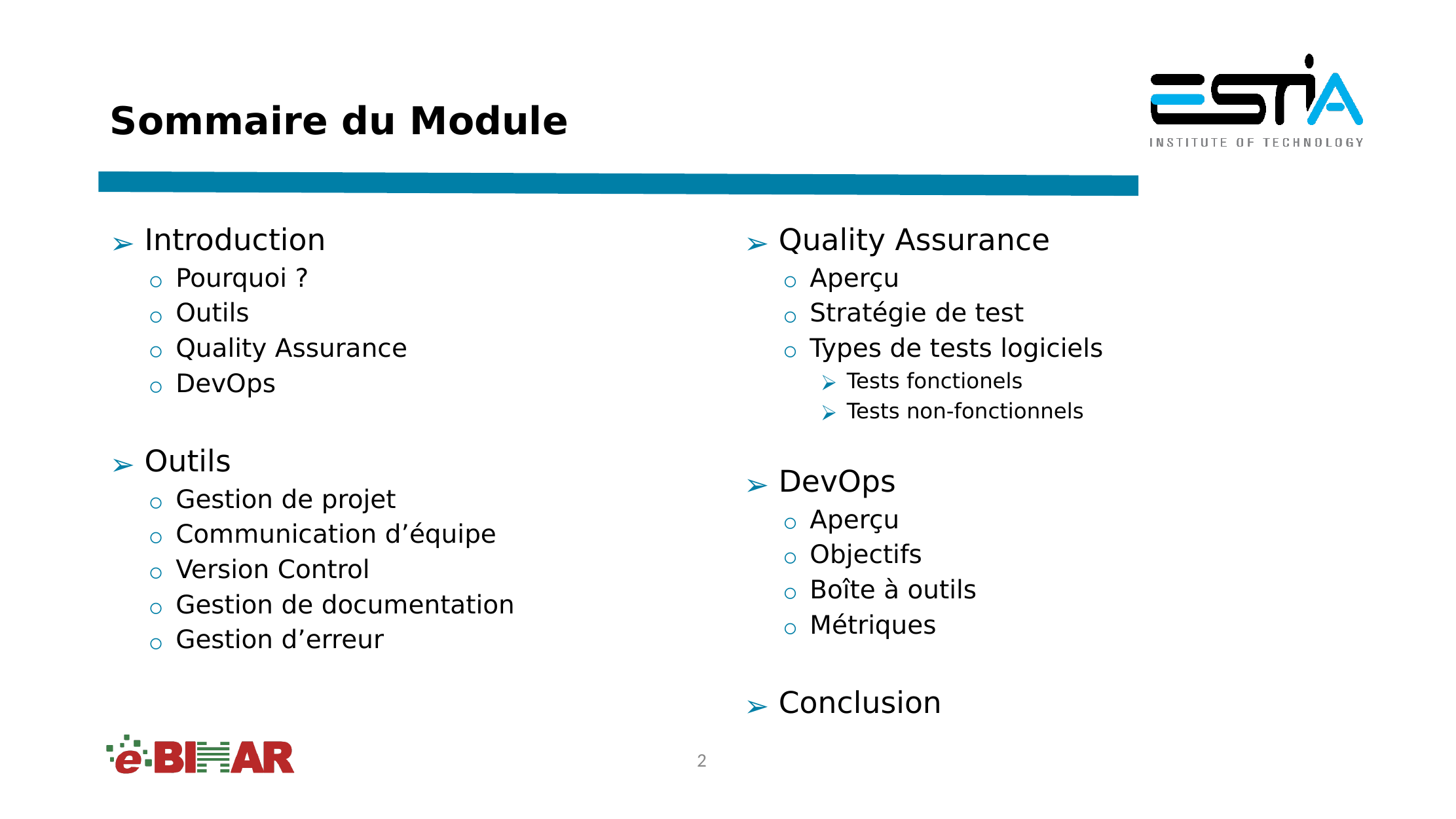

# Sommaire du Module
 Introduction
 Pourquoi ?
 Outils
 Quality Assurance
 DevOps

 Outils
 Gestion de projet
 Communication d’équipe
 Version Control
 Gestion de documentation
 Gestion d’erreur
 Quality Assurance
 Aperçu
 Stratégie de test
 Types de tests logiciels
 Tests fonctionels
 Tests non-fonctionnels

 DevOps
 Aperçu
 Objectifs
 Boîte à outils
 Métriques

 Conclusion
2